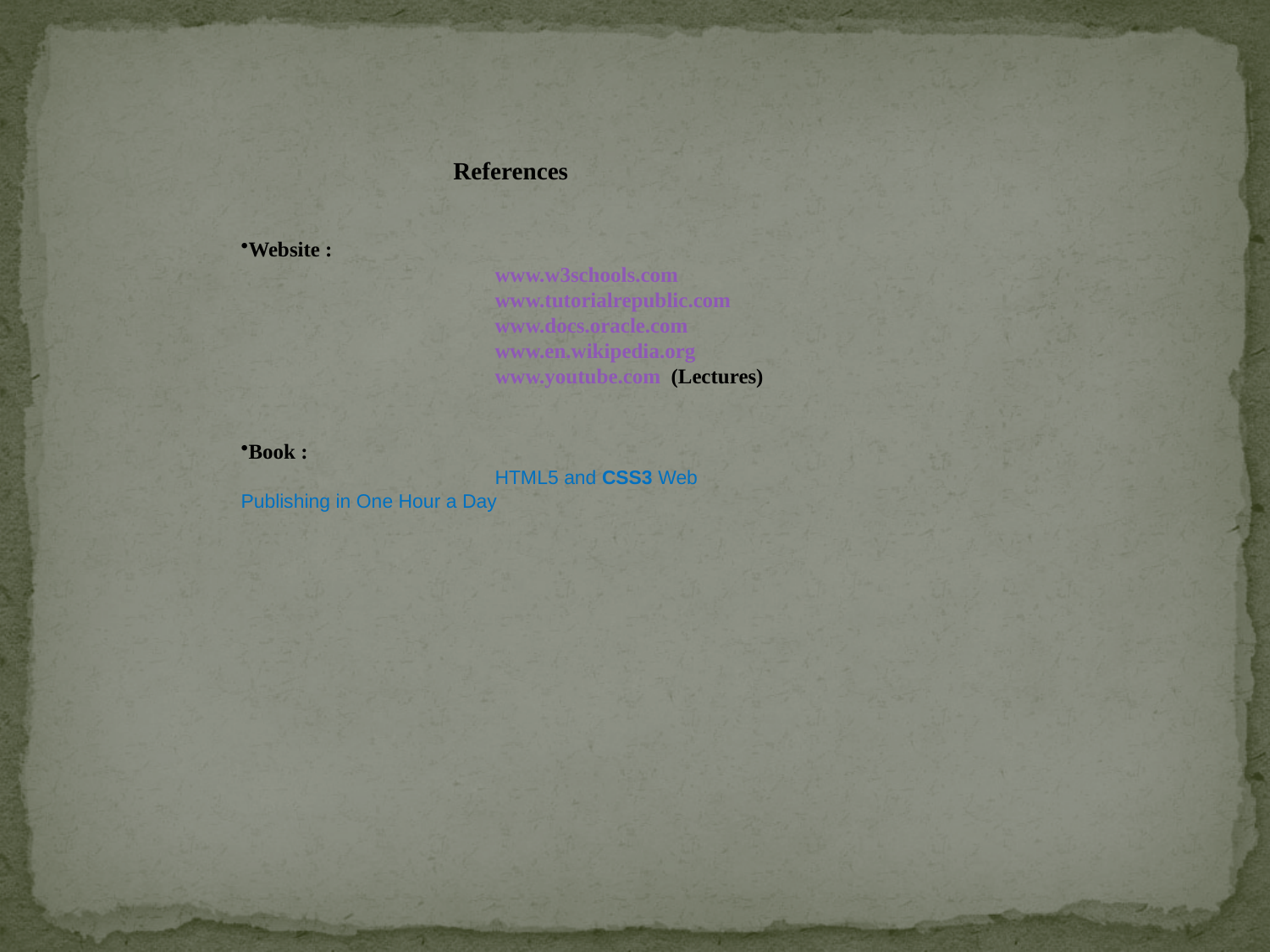

References

Website :
		www.w3schools.com
		www.tutorialrepublic.com
		www.docs.oracle.com
		www.en.wikipedia.org
		www.youtube.com  (Lectures)

Book :
		HTML5 and CSS3 Web Publishing in One Hour a Day